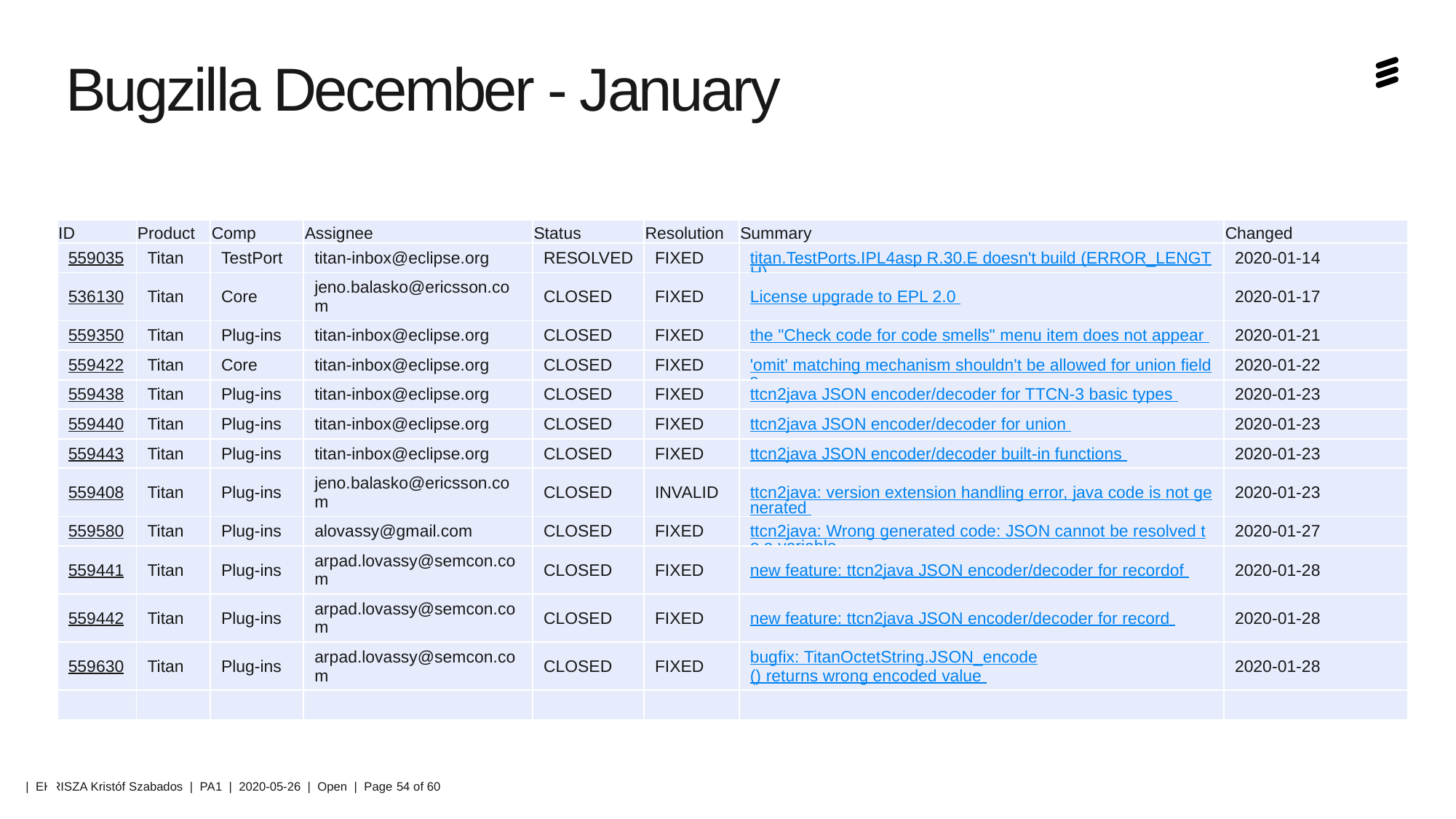

# Bugzilla December - January
| ID | Product | Comp | Assignee | Status | Resolution | Summary | Changed |
| --- | --- | --- | --- | --- | --- | --- | --- |
| 559035 | Titan | TestPort | titan-inbox@eclipse.org | RESOLVED | FIXED | titan.TestPorts.IPL4asp R.30.E doesn't build (ERROR\_LENGTH) | 2020-01-14 |
| 536130 | Titan | Core | jeno.balasko@ericsson.com | CLOSED | FIXED | License upgrade to EPL 2.0 | 2020-01-17 |
| 559350 | Titan | Plug-ins | titan-inbox@eclipse.org | CLOSED | FIXED | the "Check code for code smells" menu item does not appear | 2020-01-21 |
| 559422 | Titan | Core | titan-inbox@eclipse.org | CLOSED | FIXED | 'omit' matching mechanism shouldn't be allowed for union fields | 2020-01-22 |
| 559438 | Titan | Plug-ins | titan-inbox@eclipse.org | CLOSED | FIXED | ttcn2java JSON encoder/decoder for TTCN-3 basic types | 2020-01-23 |
| 559440 | Titan | Plug-ins | titan-inbox@eclipse.org | CLOSED | FIXED | ttcn2java JSON encoder/decoder for union | 2020-01-23 |
| 559443 | Titan | Plug-ins | titan-inbox@eclipse.org | CLOSED | FIXED | ttcn2java JSON encoder/decoder built-in functions | 2020-01-23 |
| 559408 | Titan | Plug-ins | jeno.balasko@ericsson.com | CLOSED | INVALID | ttcn2java: version extension handling error, java code is not generated | 2020-01-23 |
| 559580 | Titan | Plug-ins | alovassy@gmail.com | CLOSED | FIXED | ttcn2java: Wrong generated code: JSON cannot be resolved to a variable | 2020-01-27 |
| 559441 | Titan | Plug-ins | arpad.lovassy@semcon.com | CLOSED | FIXED | new feature: ttcn2java JSON encoder/decoder for recordof | 2020-01-28 |
| 559442 | Titan | Plug-ins | arpad.lovassy@semcon.com | CLOSED | FIXED | new feature: ttcn2java JSON encoder/decoder for record | 2020-01-28 |
| 559630 | Titan | Plug-ins | arpad.lovassy@semcon.com | CLOSED | FIXED | bugfix: TitanOctetString.JSON\_encode() returns wrong encoded value | 2020-01-28 |
|  |  |  |  |  |  |  |  |